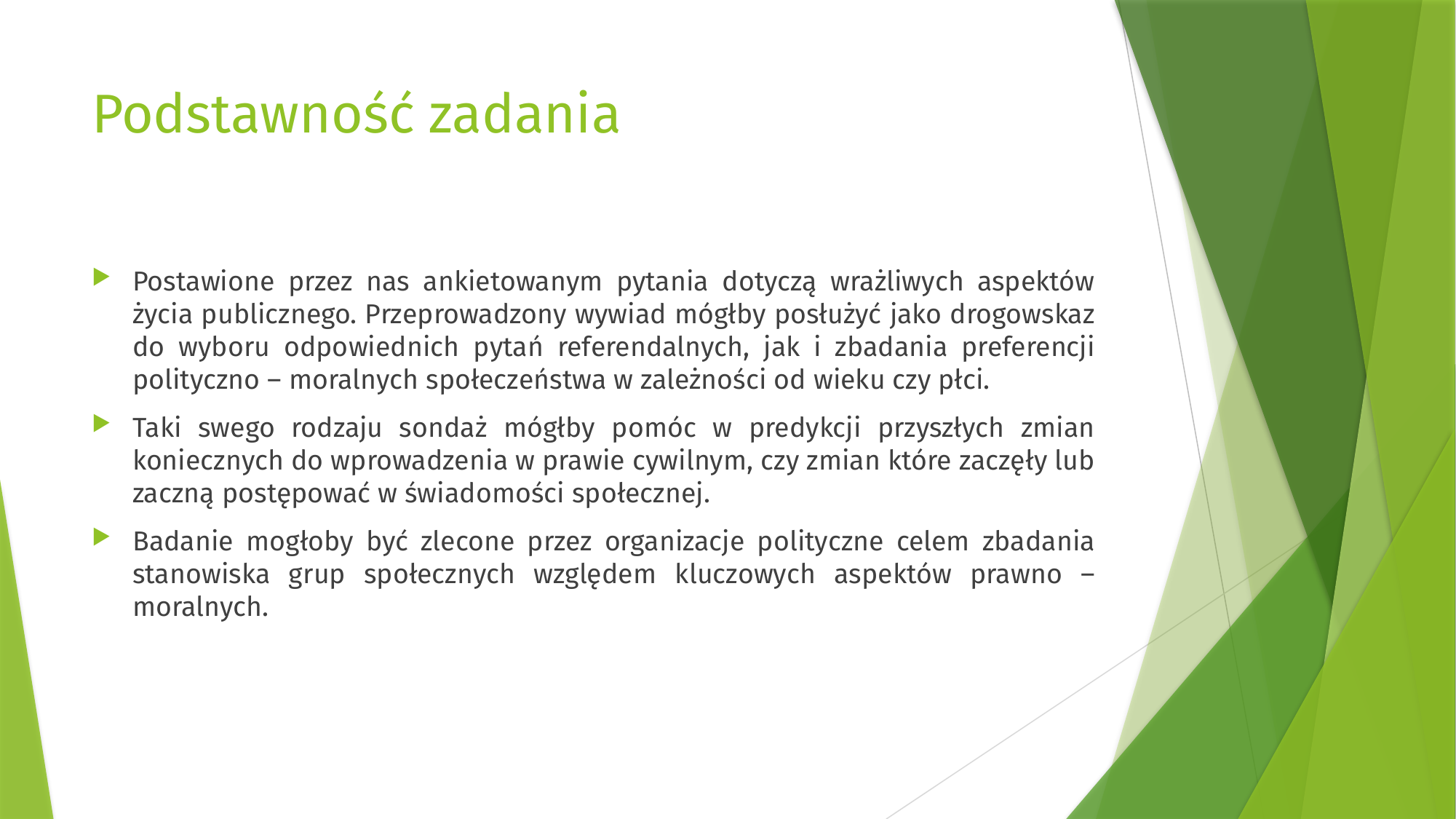

# Podstawność zadania
Postawione przez nas ankietowanym pytania dotyczą wrażliwych aspektów życia publicznego. Przeprowadzony wywiad mógłby posłużyć jako drogowskaz do wyboru odpowiednich pytań referendalnych, jak i zbadania preferencji polityczno – moralnych społeczeństwa w zależności od wieku czy płci.
Taki swego rodzaju sondaż mógłby pomóc w predykcji przyszłych zmian koniecznych do wprowadzenia w prawie cywilnym, czy zmian które zaczęły lub zaczną postępować w świadomości społecznej.
Badanie mogłoby być zlecone przez organizacje polityczne celem zbadania stanowiska grup społecznych względem kluczowych aspektów prawno – moralnych.